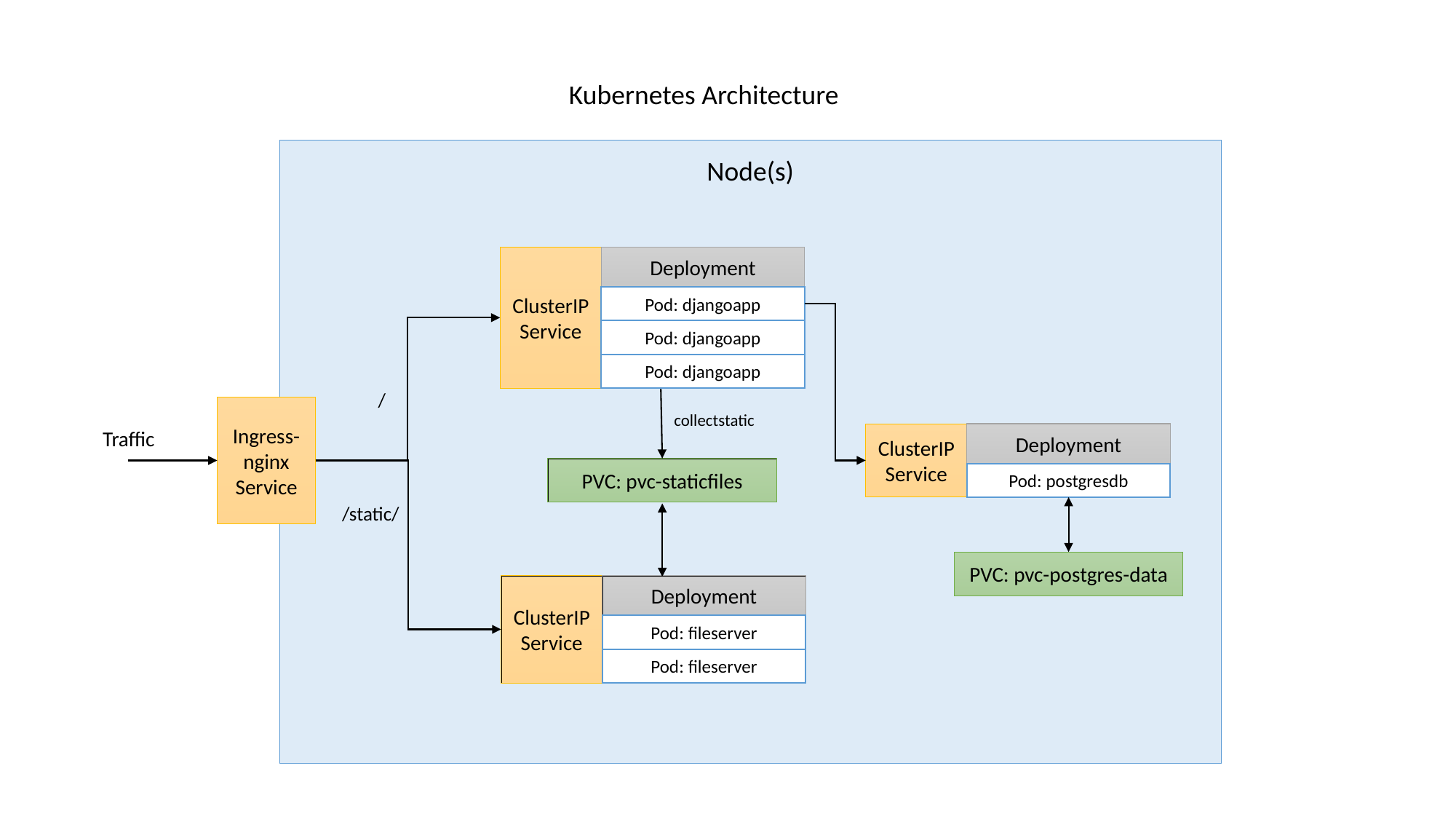

Kubernetes Architecture

Node(s)
ClusterIP Service
Deployment
Pod: djangoapp
Pod: djangoapp
Pod: djangoapp
/
Ingress-nginx Service
collectstatic
Traffic
ClusterIP Service
Deployment
Pod: postgresdb
PVC: pvc-staticfiles
/static/
PVC: pvc-postgres-data
Deployment
ClusterIP Service
Pod: fileserver
Pod: fileserver